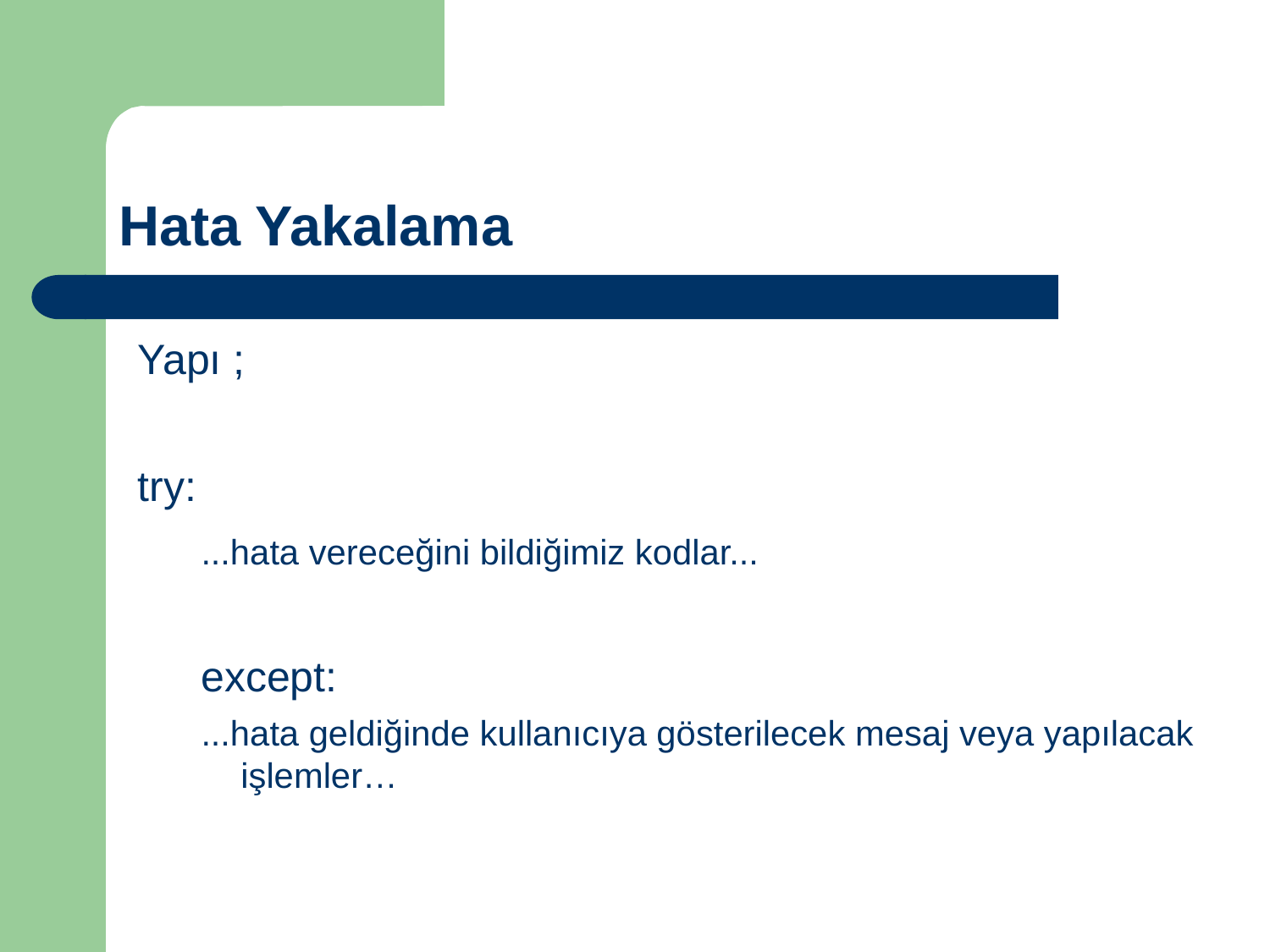

Hata Yakalama
Yapı ;

try:
...hata vereceğini bildiğimiz kodlar...

except:
...hata geldiğinde kullanıcıya gösterilecek mesaj veya yapılacak işlemler…